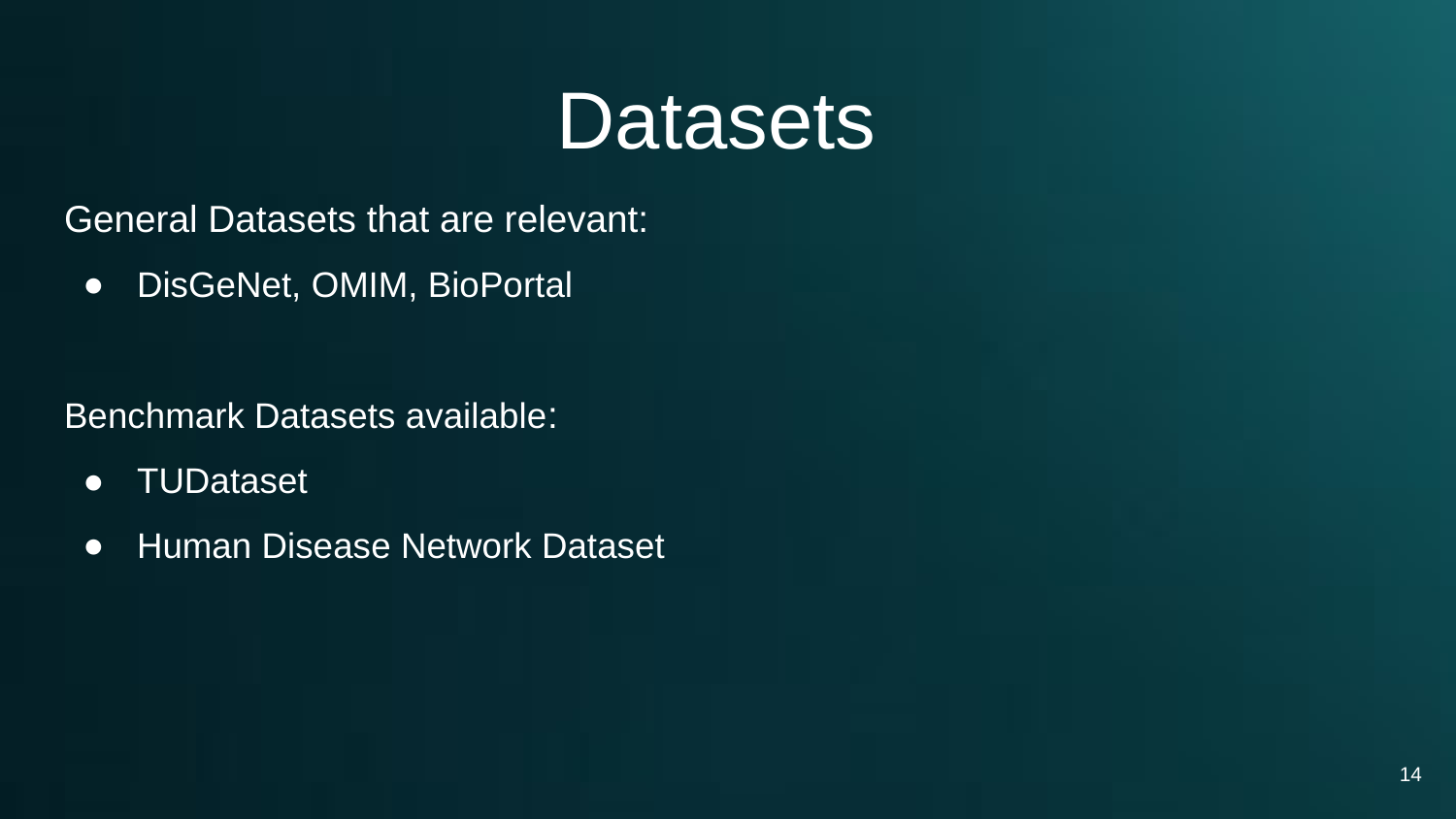

# Datasets
General Datasets that are relevant:
DisGeNet, OMIM, BioPortal

Benchmark Datasets available:
TUDataset
Human Disease Network Dataset

14